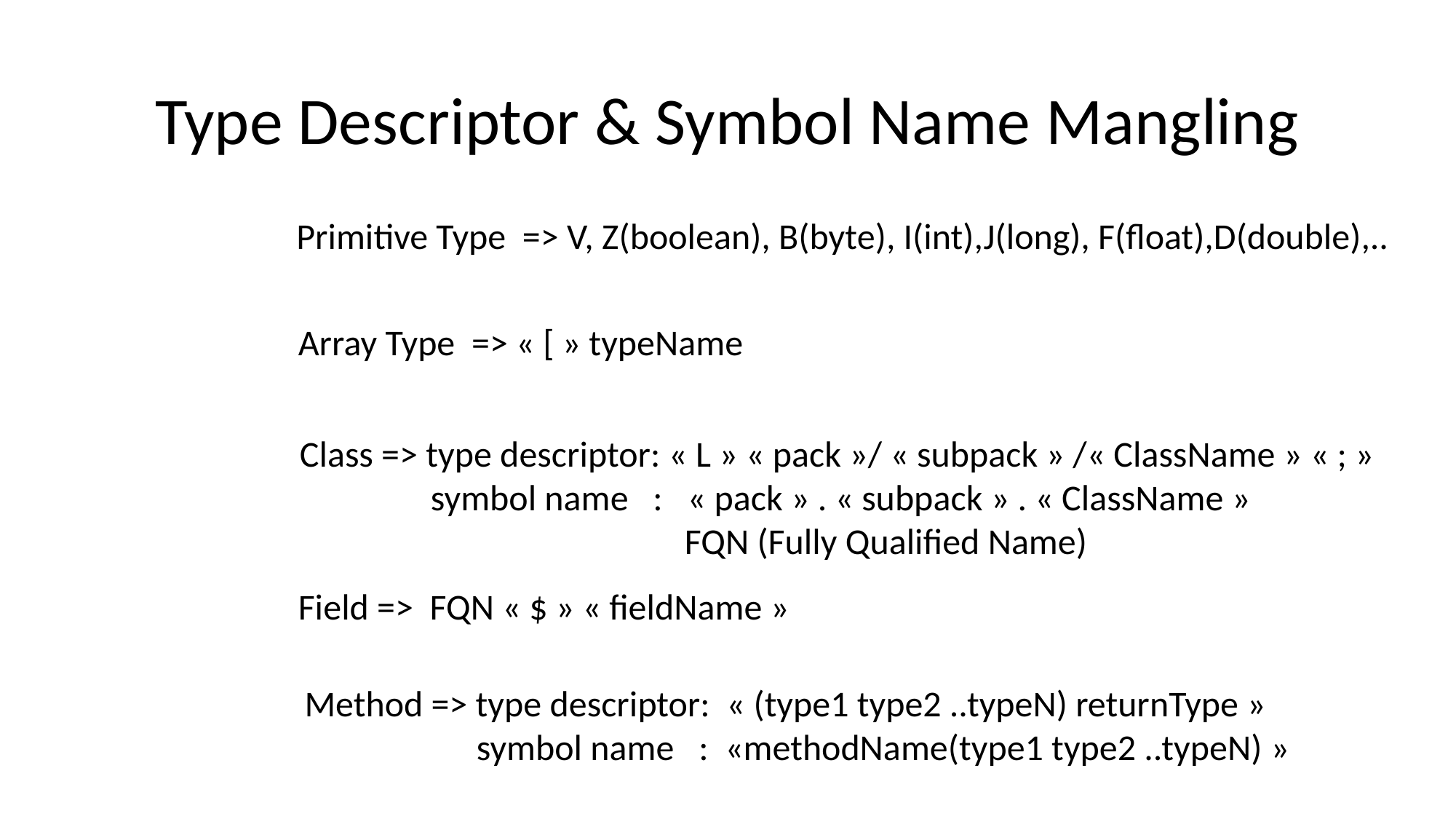

# Type Descriptor & Symbol Name Mangling
Primitive Type  => V, Z(boolean), B(byte), I(int),J(long), F(float),D(double),..
Array Type  => « [ » typeName
Class => type descriptor: « L » « pack »/ « subpack » /« ClassName » « ; »
                symbol name   :   « pack » . « subpack » . « ClassName »
                                               FQN (Fully Qualified Name)
Field =>  FQN « $ » « fieldName »
Method => type descriptor:  « (type1 type2 ..typeN) returnType »
                     symbol name   :  «methodName(type1 type2 ..typeN) »